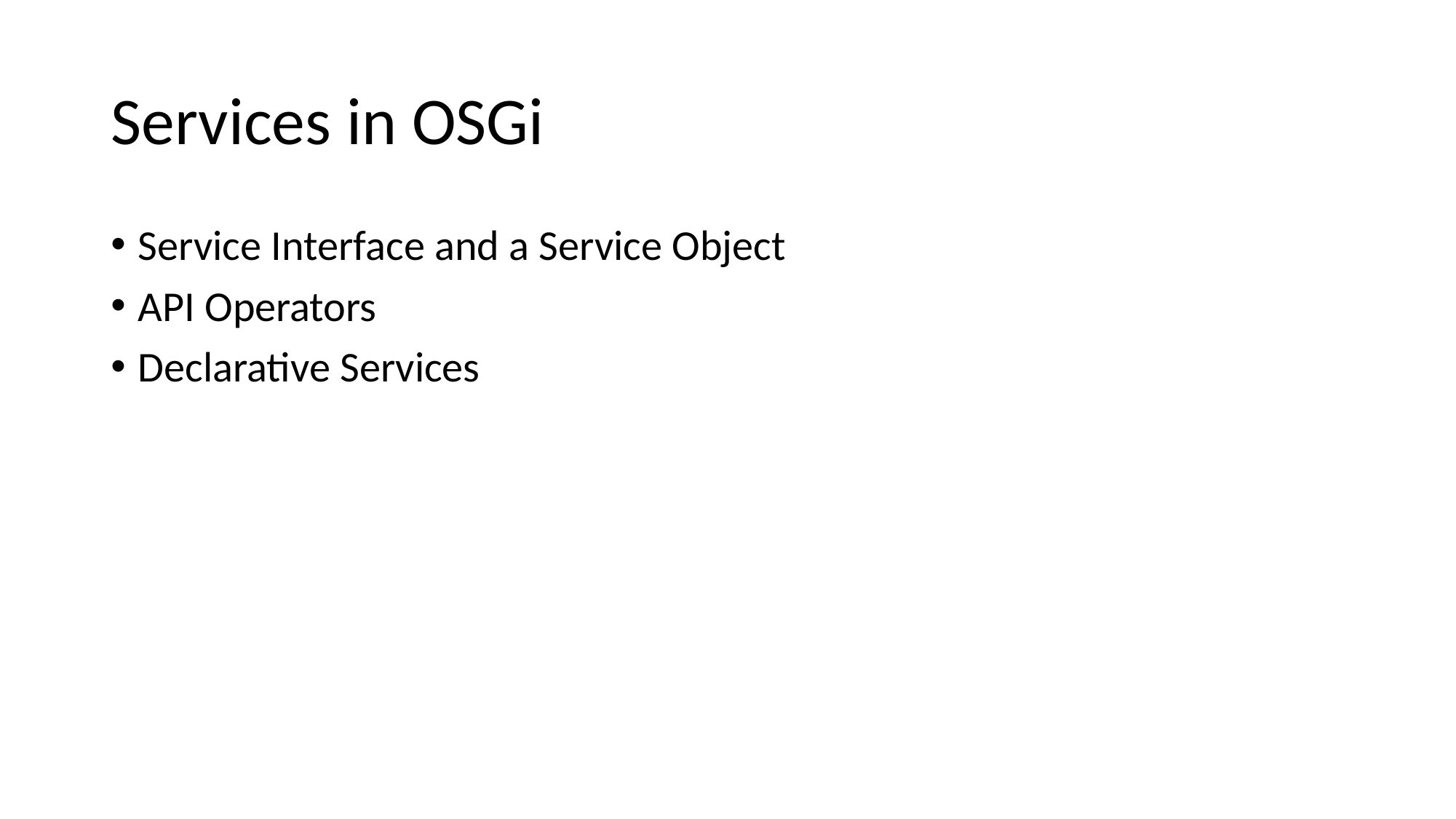

# Services in OSGi
Service Interface and a Service Object
API Operators
Declarative Services